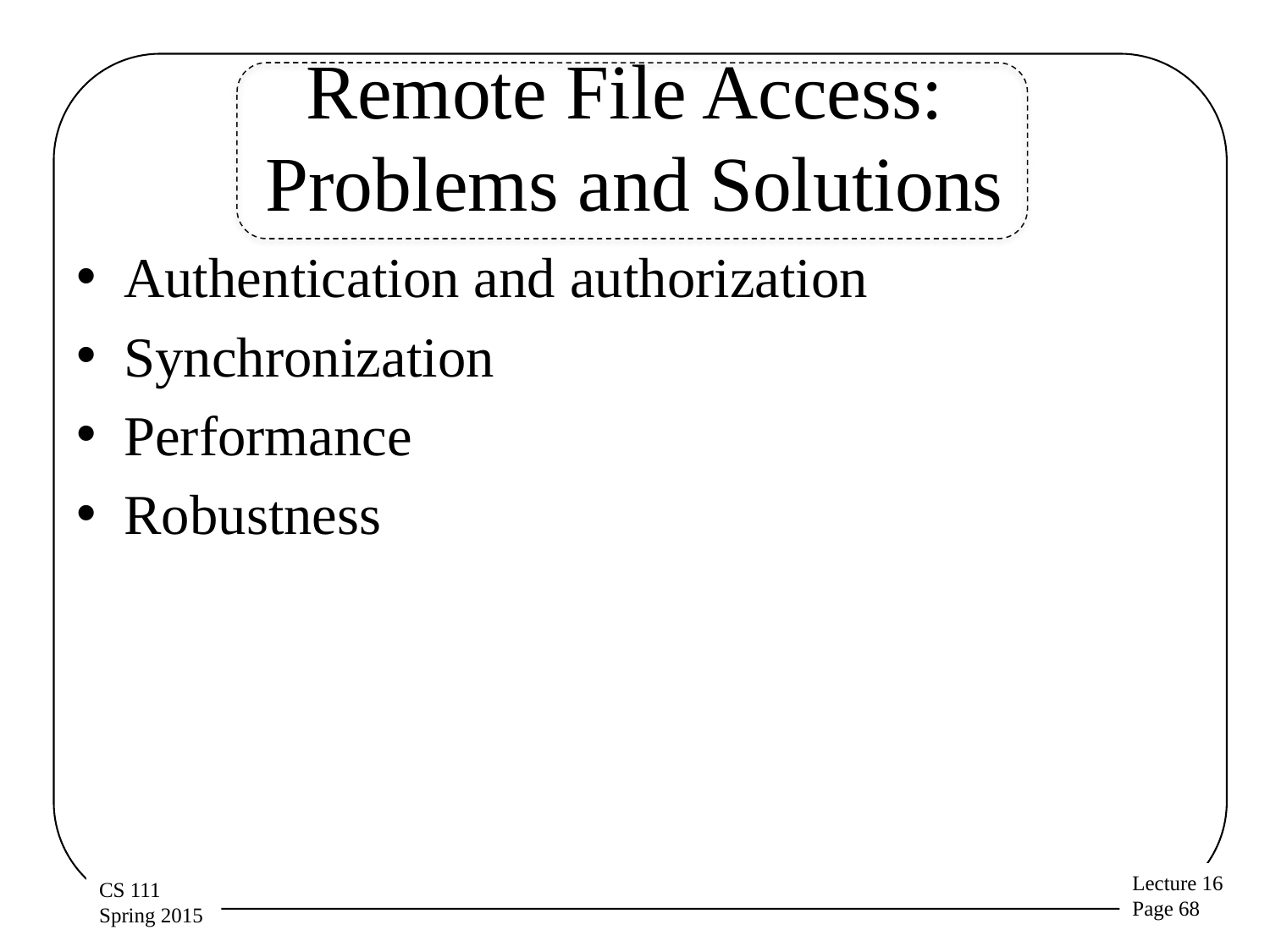

# Remote File Access: Problems and Solutions

Authentication and authorization
Synchronization
Performance
Robustness